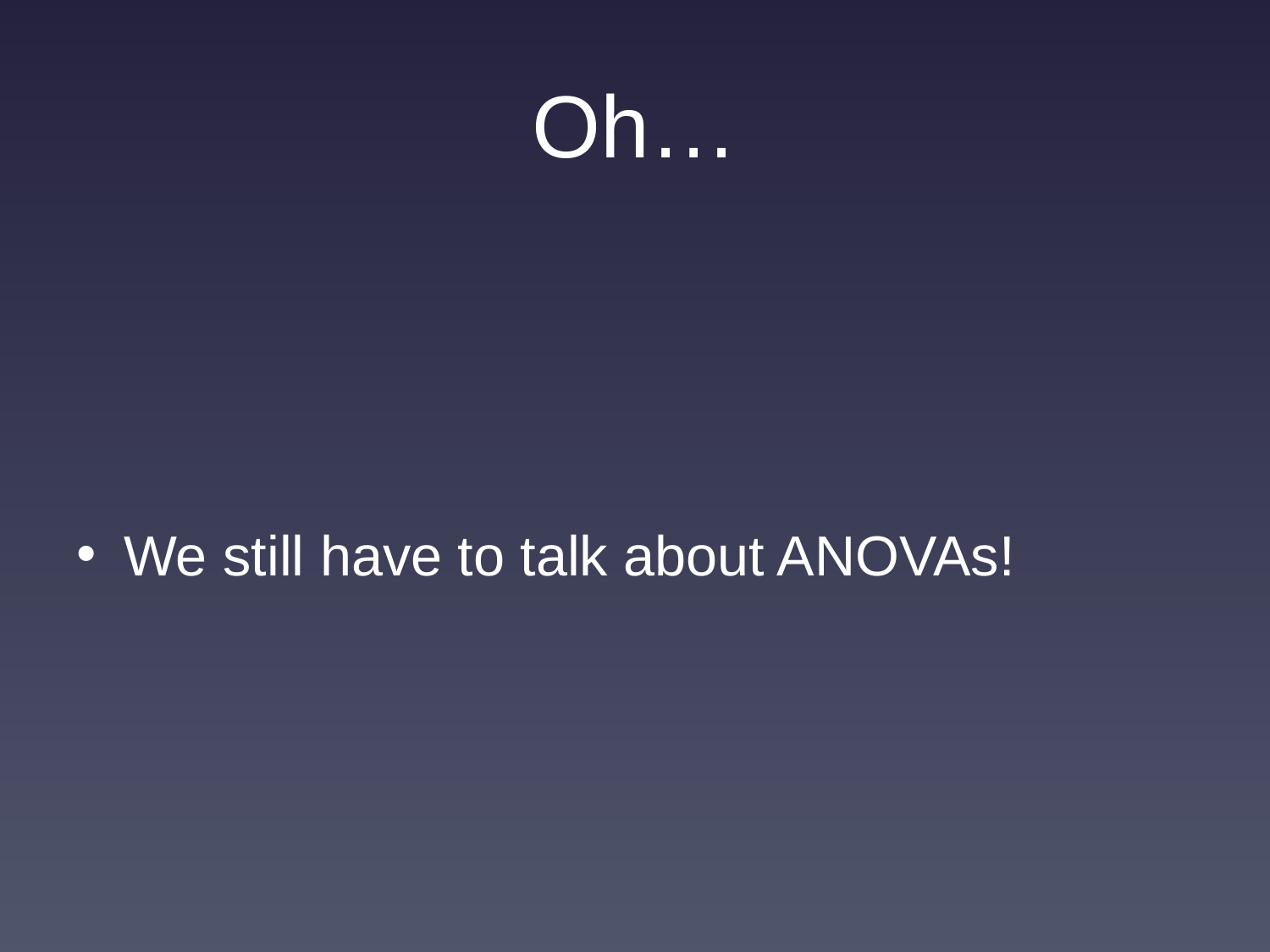

# Oh…
We still have to talk about ANOVAs!